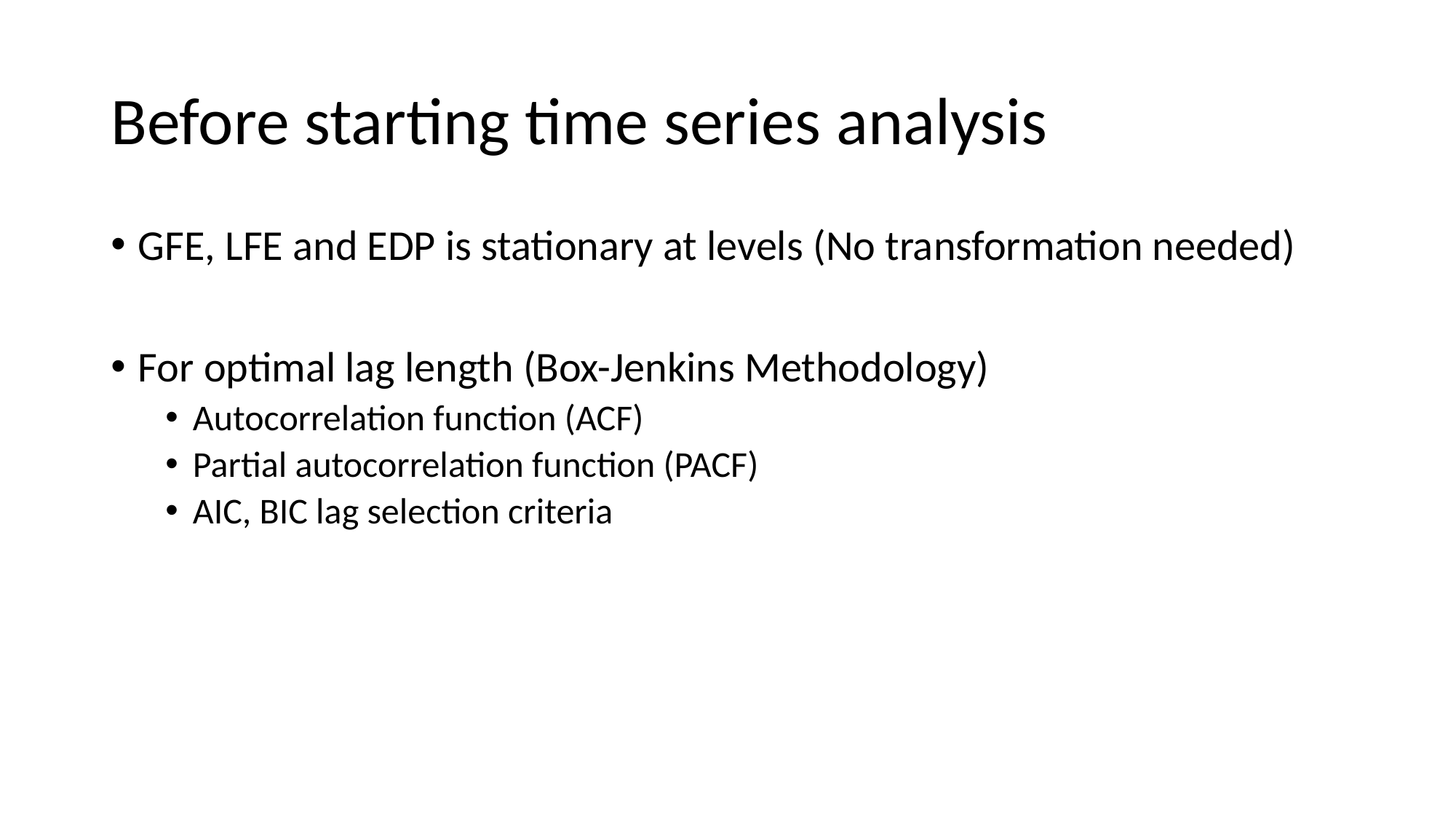

# Before starting time series analysis
GFE, LFE and EDP is stationary at levels (No transformation needed)

For optimal lag length (Box-Jenkins Methodology)
Autocorrelation function (ACF)
Partial autocorrelation function (PACF)
AIC, BIC lag selection criteria